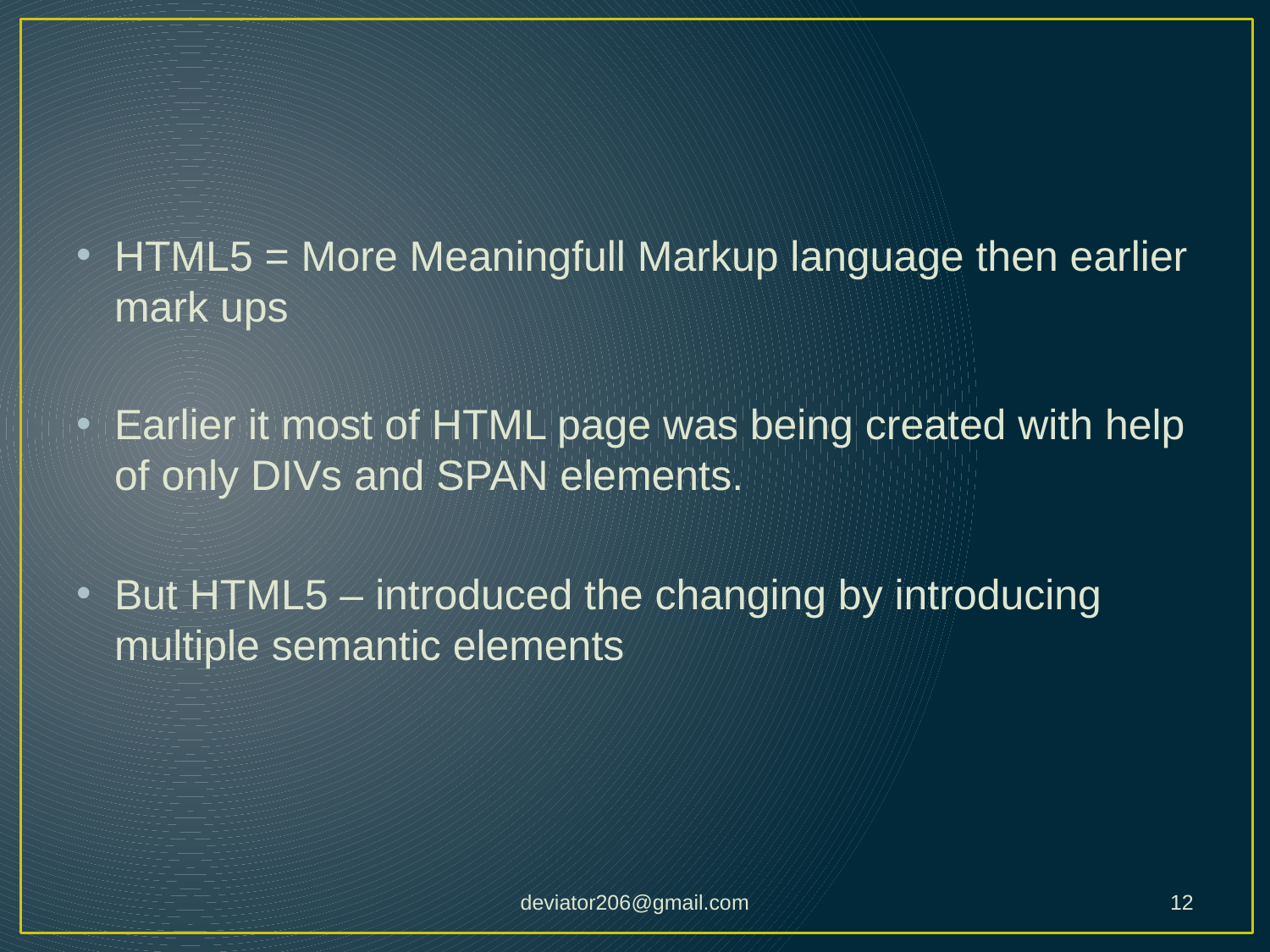

#
HTML5 = More Meaningfull Markup language then earlier mark ups

Earlier it most of HTML page was being created with help of only DIVs and SPAN elements.

But HTML5 – introduced the changing by introducing multiple semantic elements
deviator206@gmail.com
12